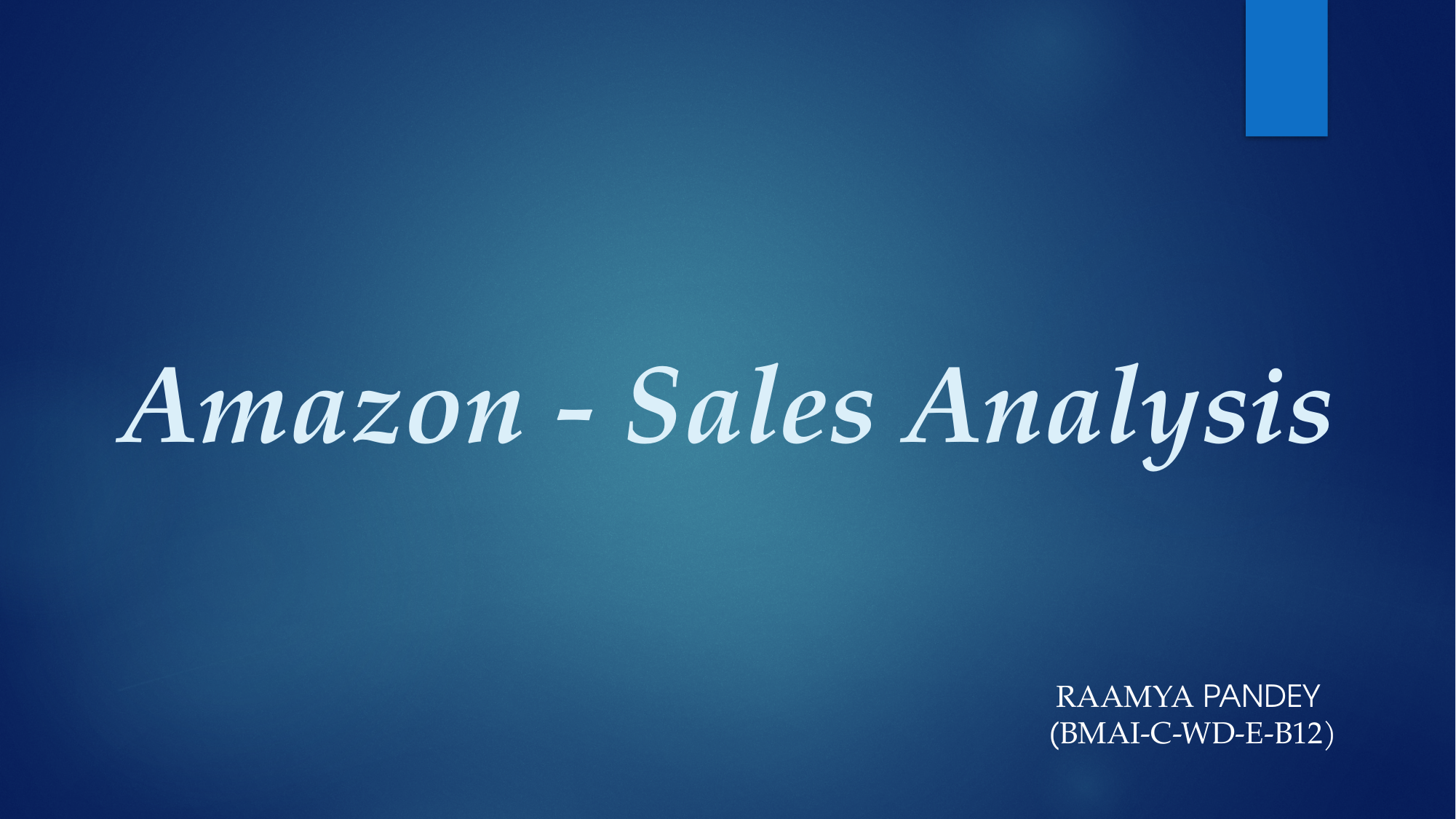

# Amazon - Sales Analysis
Raamya Pandey
(BMAI-C-WD-E-B12)